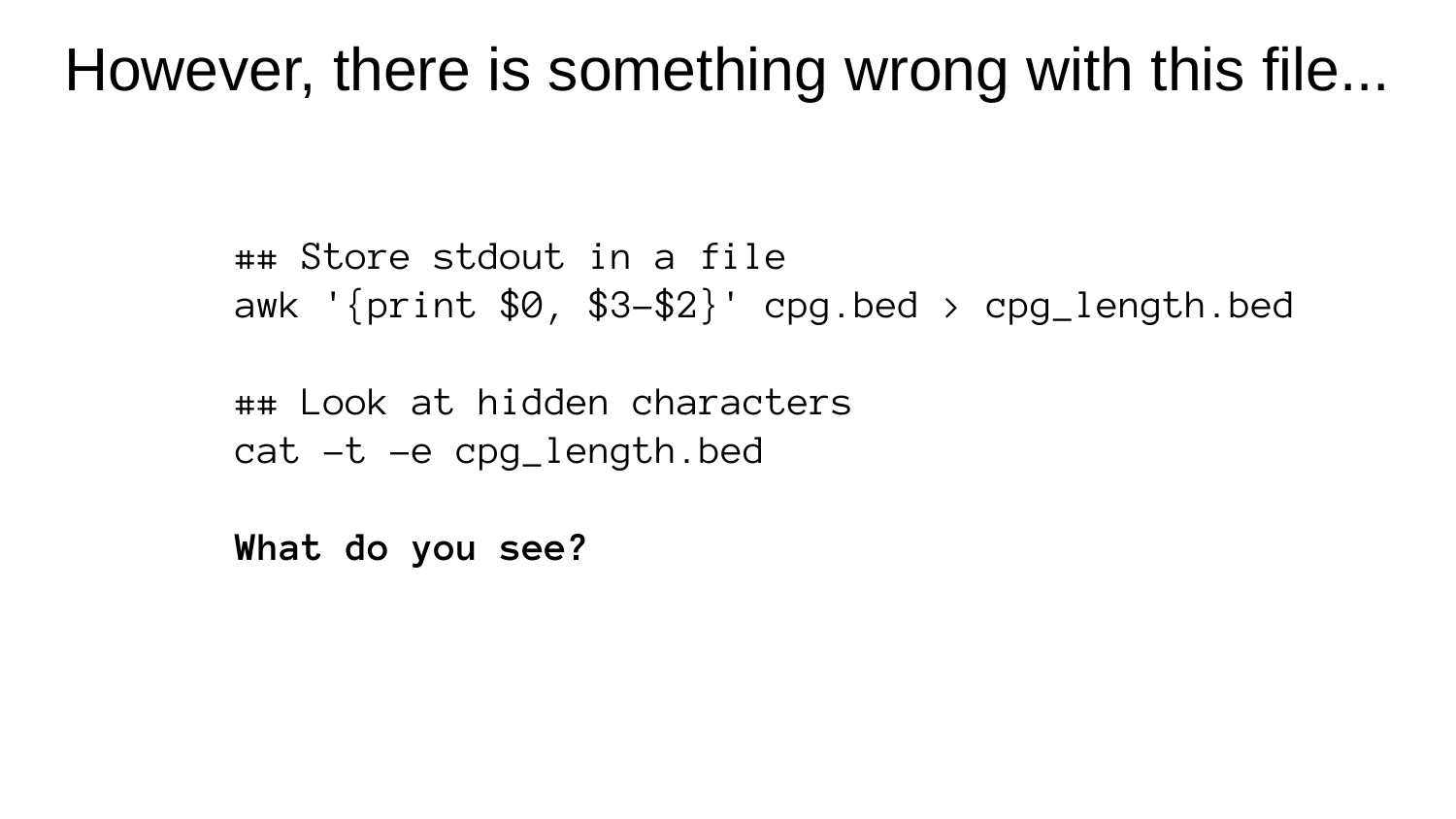

# However, there is something wrong with this file...
## Store stdout in a file
awk '{print $0, $3-$2}' cpg.bed > cpg_length.bed

## Look at hidden characters
cat -t -e cpg_length.bed

What do you see?